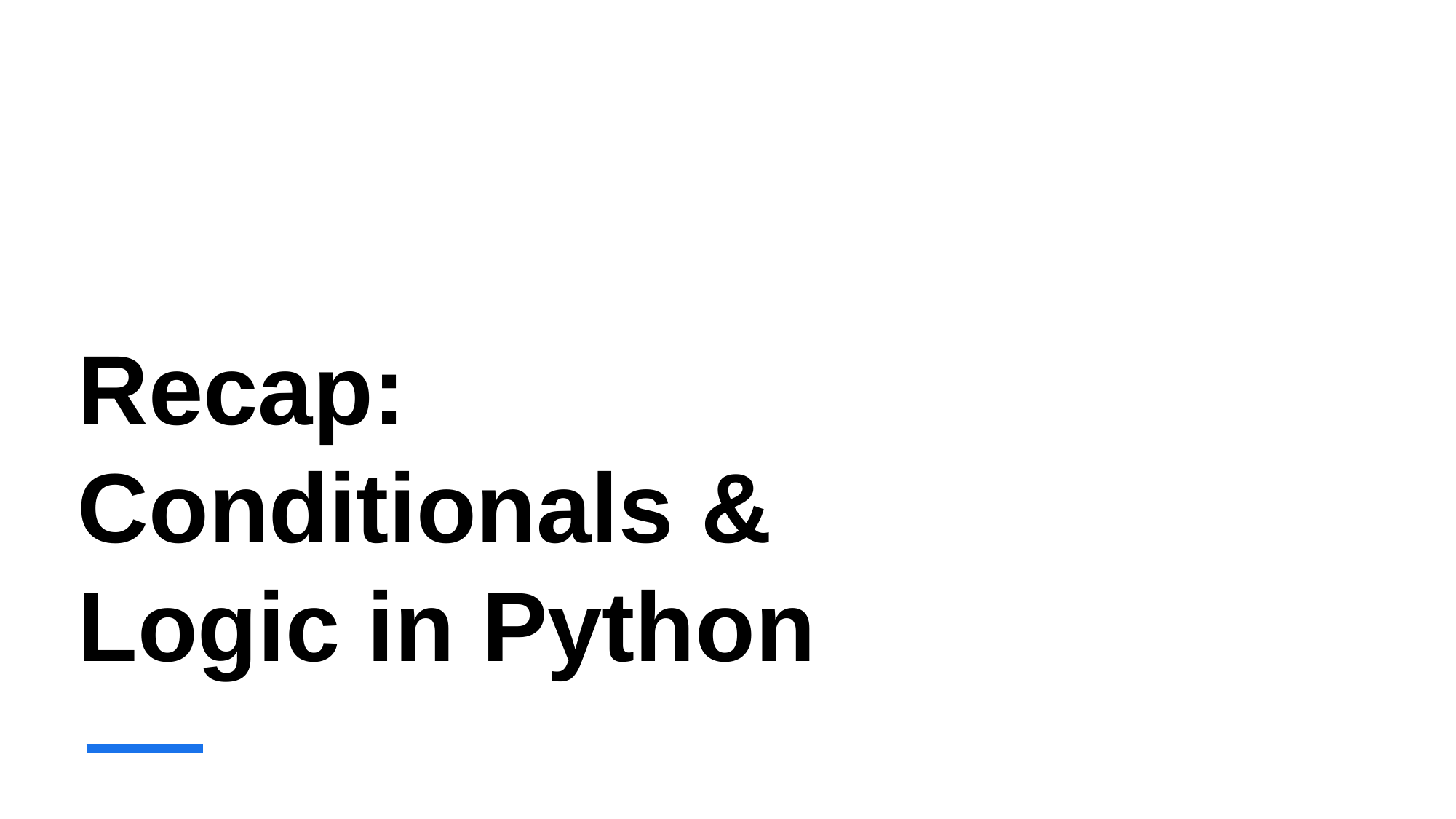

# Recap: Conditionals & Logic in Python